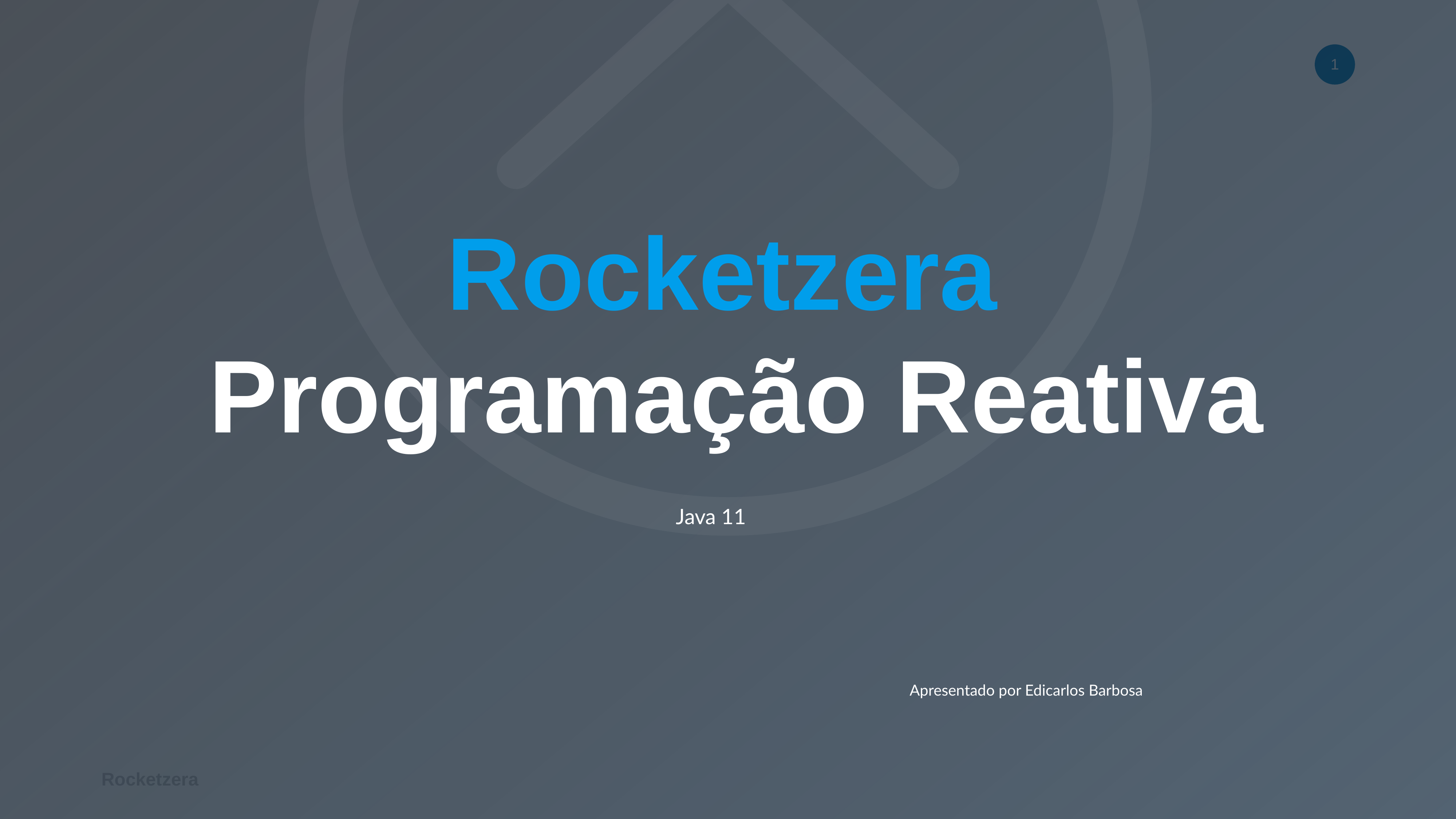

Rocketzera
Programação Reativa

Java 11
Apresentado por Edicarlos Barbosa